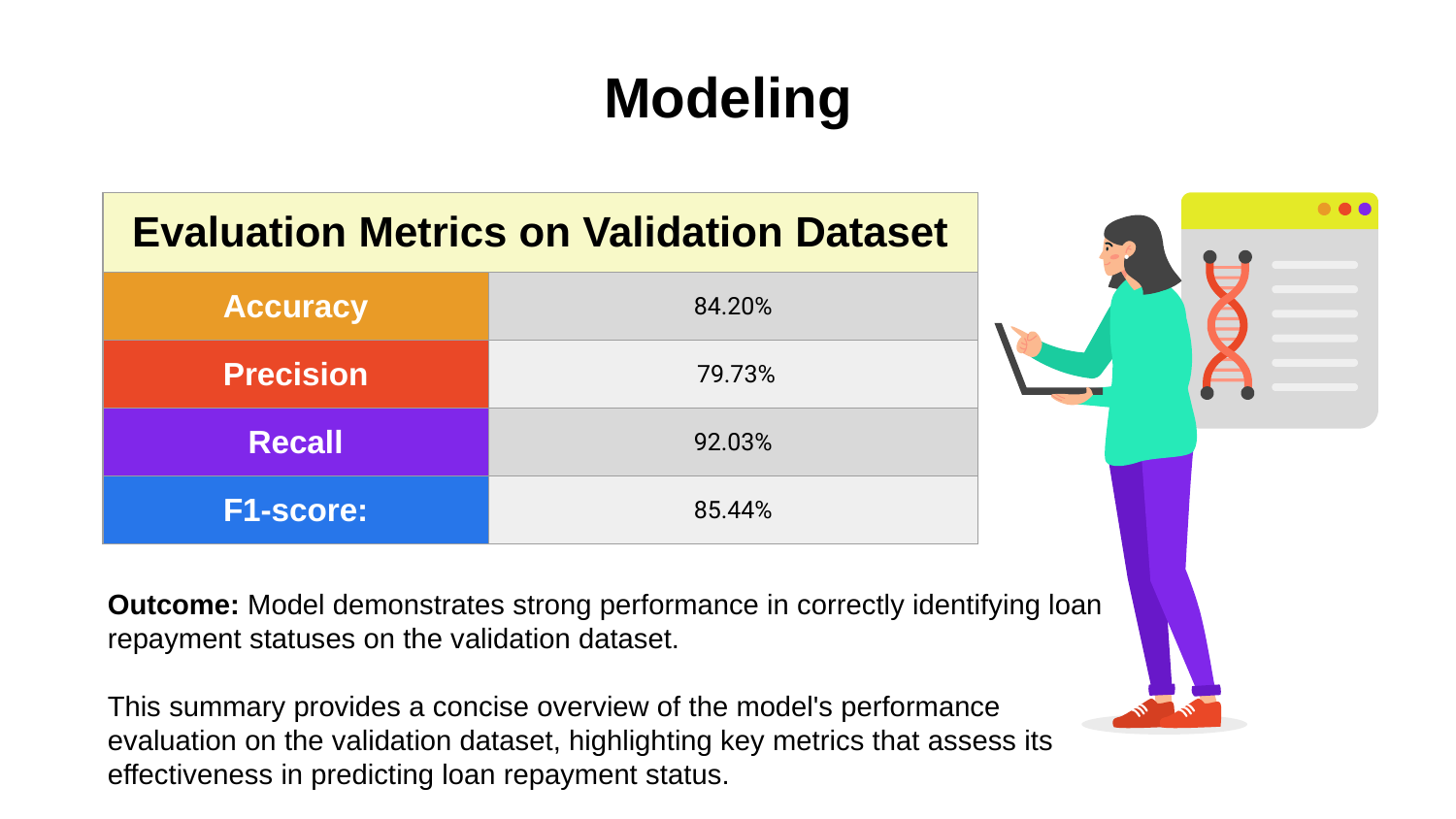

# Modeling
| Evaluation Metrics on Validation Dataset |  |
| --- | --- |
| Accuracy | 84.20% |
| Precision | 79.73% |
| Recall | 92.03% |
| F1-score: | 85.44% |

Outcome: Model demonstrates strong performance in correctly identifying loan repayment statuses on the validation dataset.

This summary provides a concise overview of the model's performance evaluation on the validation dataset, highlighting key metrics that assess its effectiveness in predicting loan repayment status.